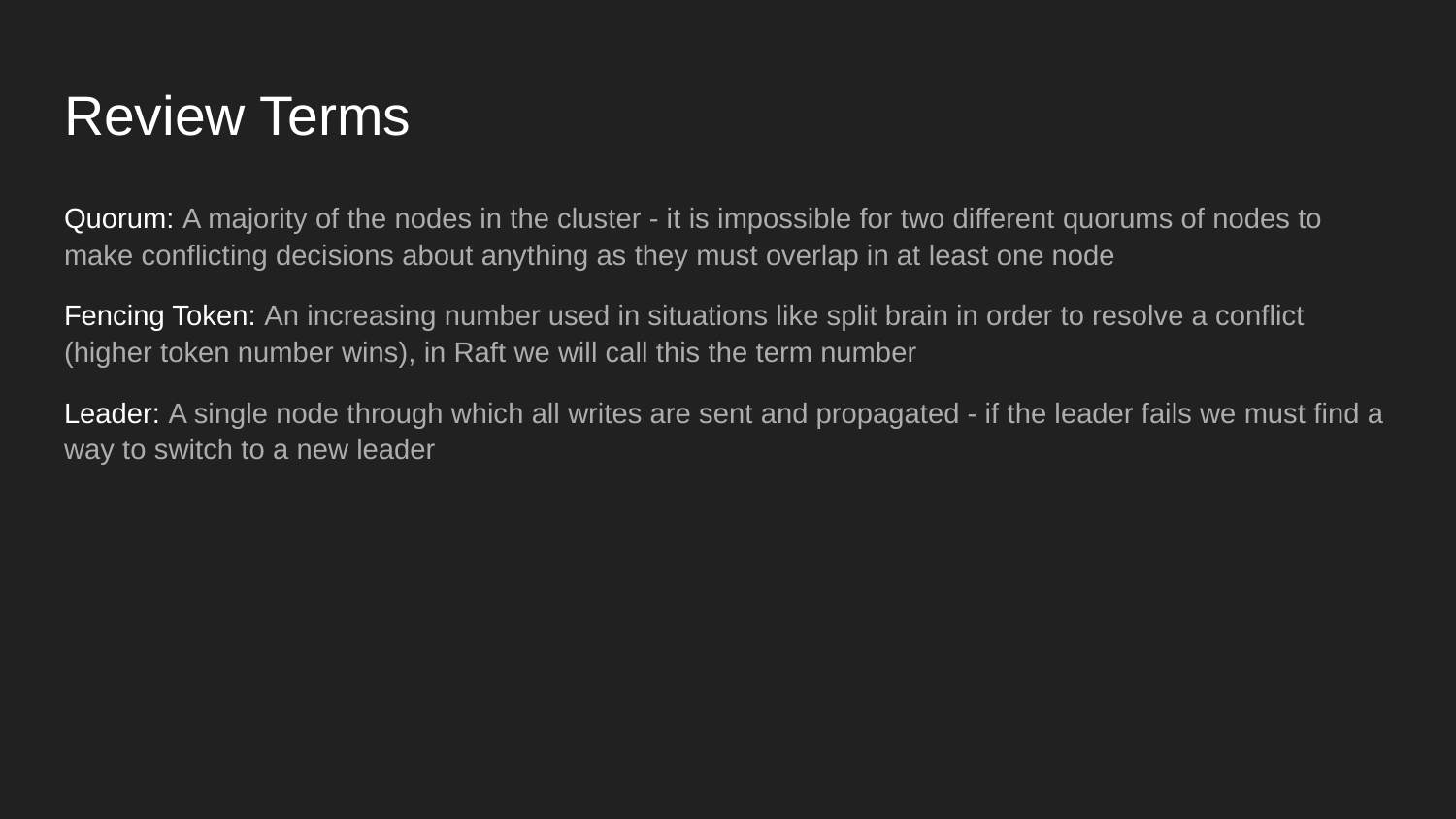

# Review Terms
Quorum: A majority of the nodes in the cluster - it is impossible for two different quorums of nodes to make conflicting decisions about anything as they must overlap in at least one node
Fencing Token: An increasing number used in situations like split brain in order to resolve a conflict (higher token number wins), in Raft we will call this the term number
Leader: A single node through which all writes are sent and propagated - if the leader fails we must find a way to switch to a new leader